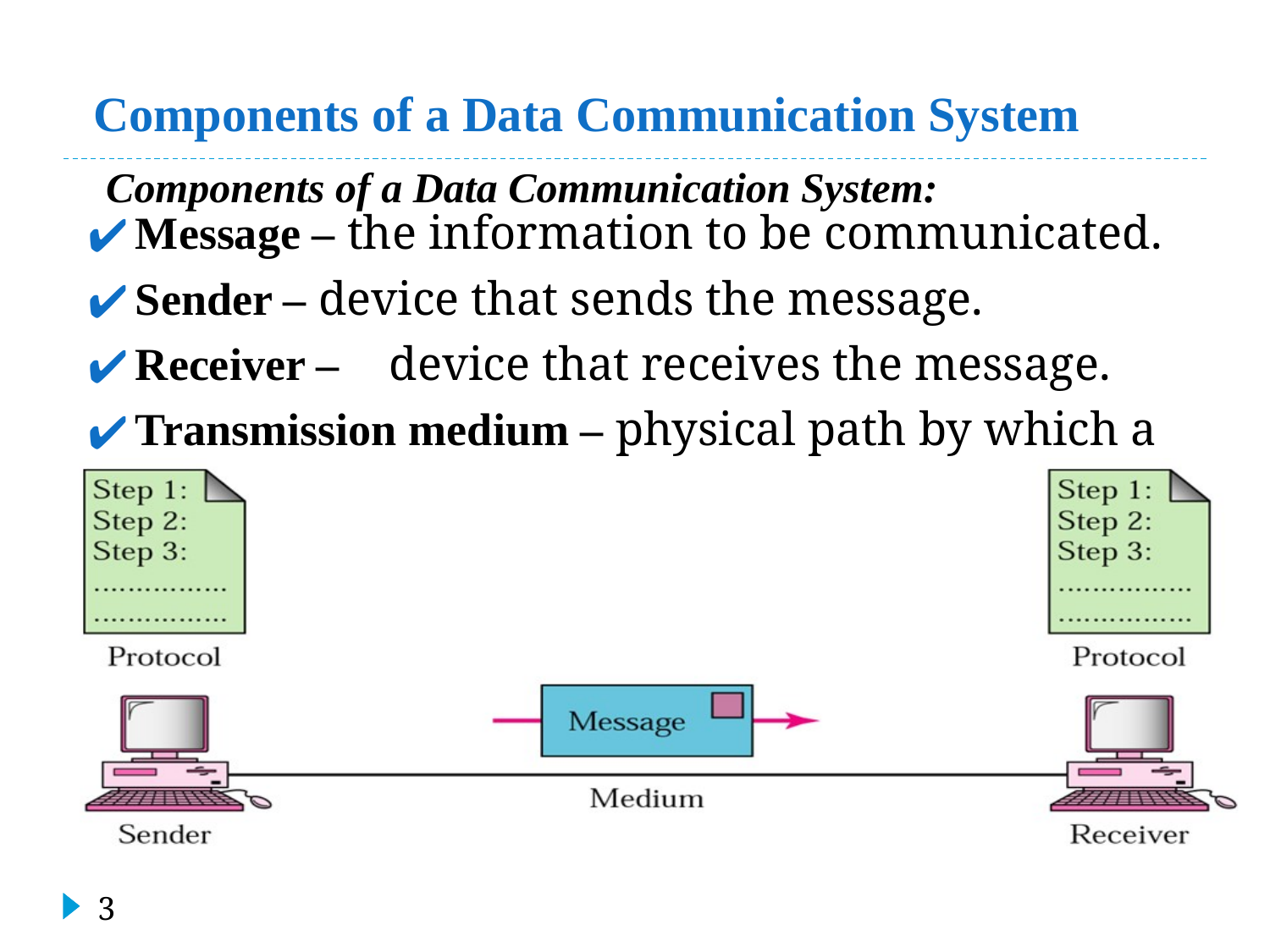

#
Components of a Data Communication System
Components of a Data Communication System:
Message – the information to be communicated.
Sender – device that sends the message.
Receiver –	device that receives the message.
Transmission medium – physical path by which a message travels from  sender to receiver.
Protocol –a set of rules that govern data communication.

3